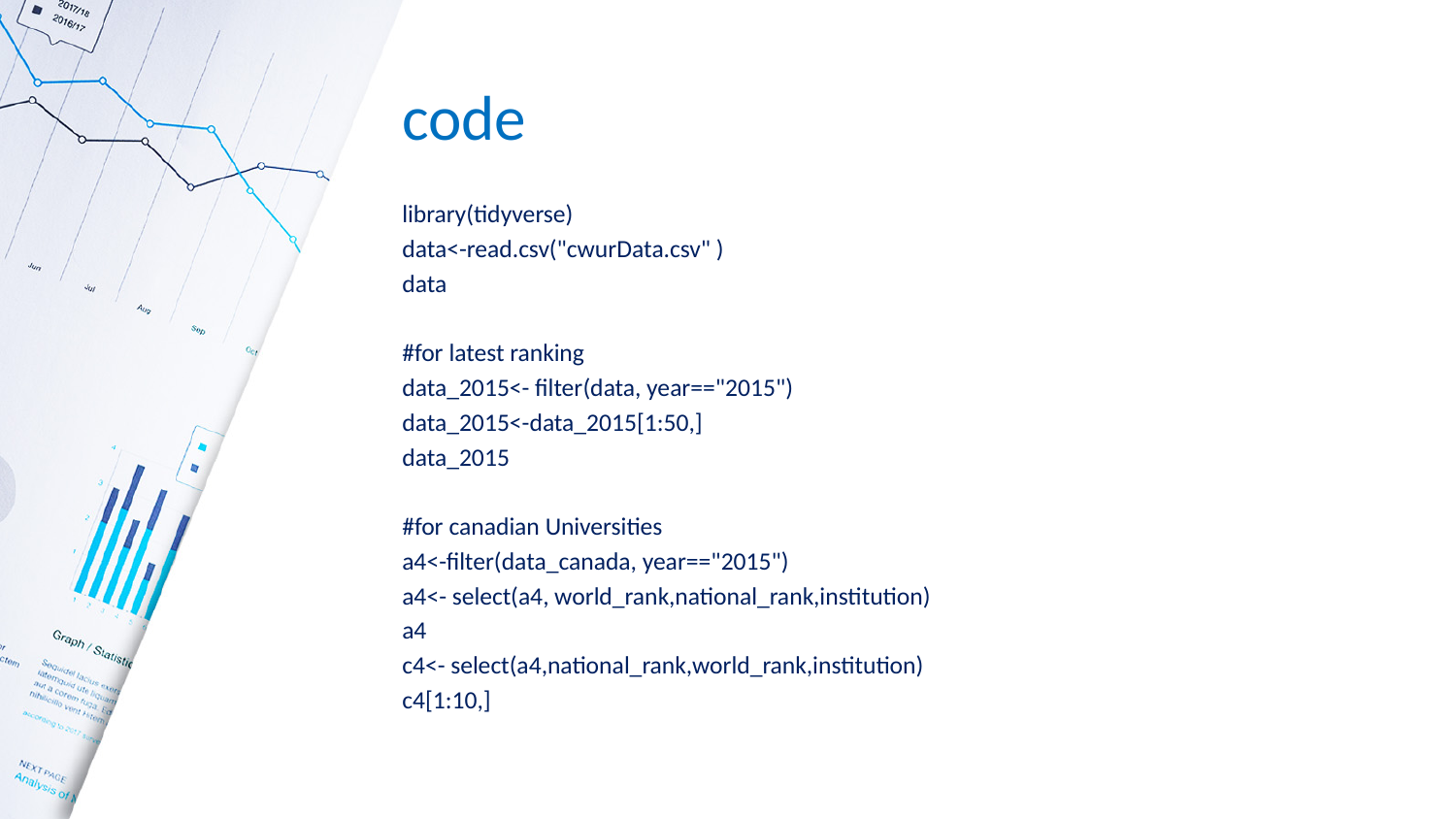

# code
library(tidyverse)
data<-read.csv("cwurData.csv" )
data

#for latest ranking
data_2015<- filter(data, year=="2015")
data_2015<-data_2015[1:50,]
data_2015

#for canadian Universities
a4<-filter(data_canada, year=="2015")
a4<- select(a4, world_rank,national_rank,institution)
a4
c4<- select(a4,national_rank,world_rank,institution)
c4[1:10,]